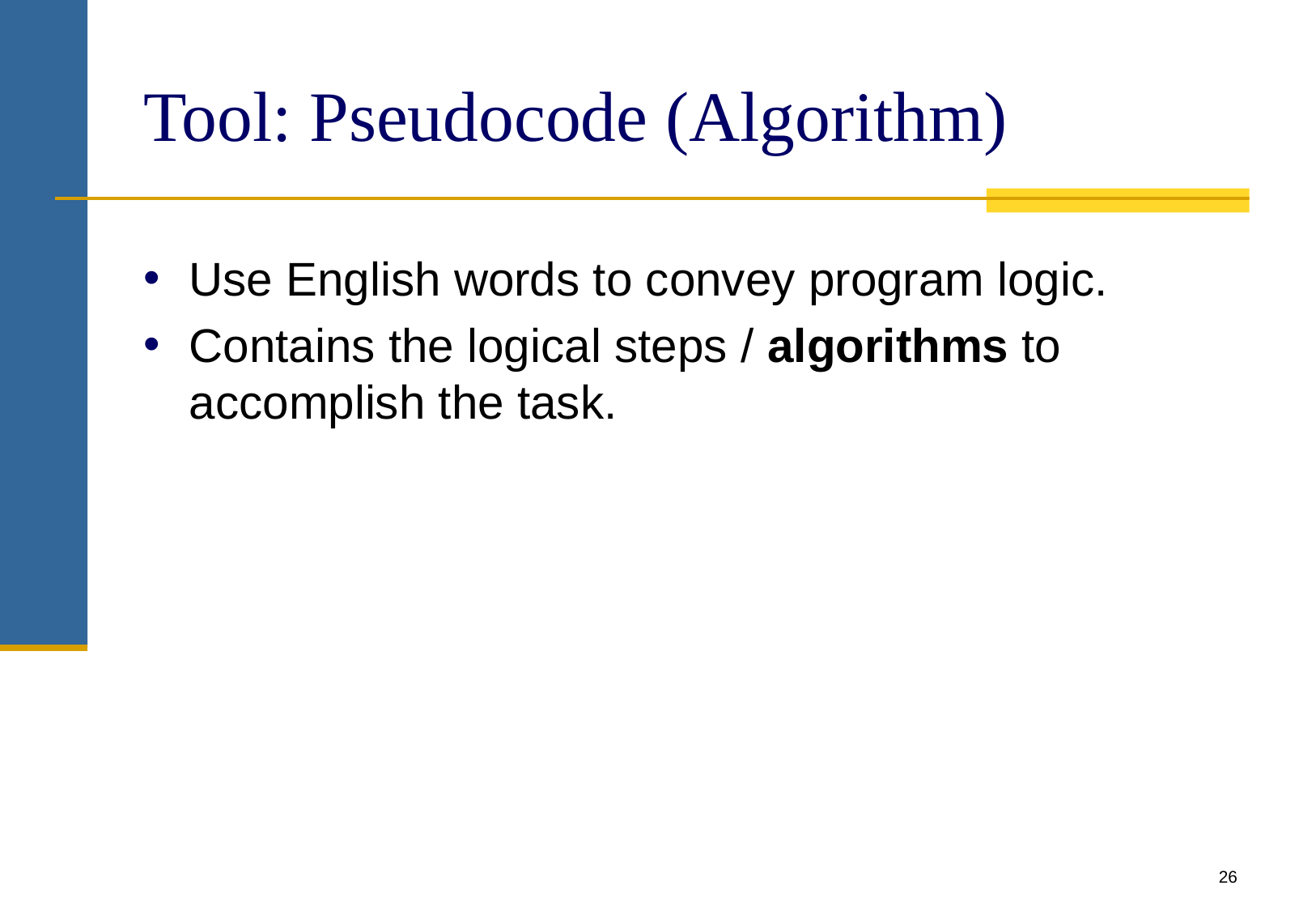

# Tool: Pseudocode (Algorithm)
Use English words to convey program logic.
Contains the logical steps / algorithms to accomplish the task.

26